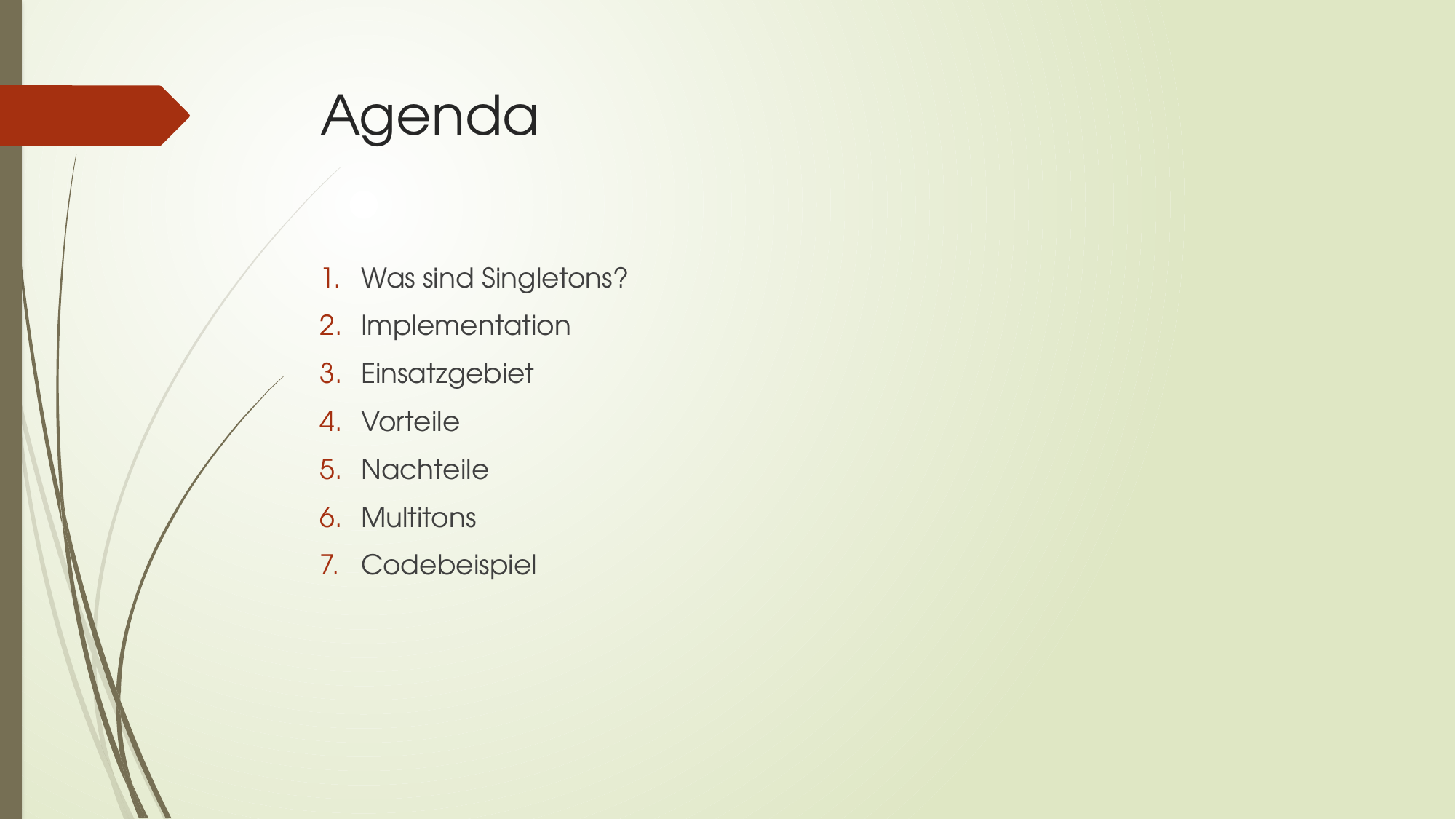

# Agenda
Was sind Singletons?
Implementation
Einsatzgebiet
Vorteile
Nachteile
Multitons
Codebeispiel